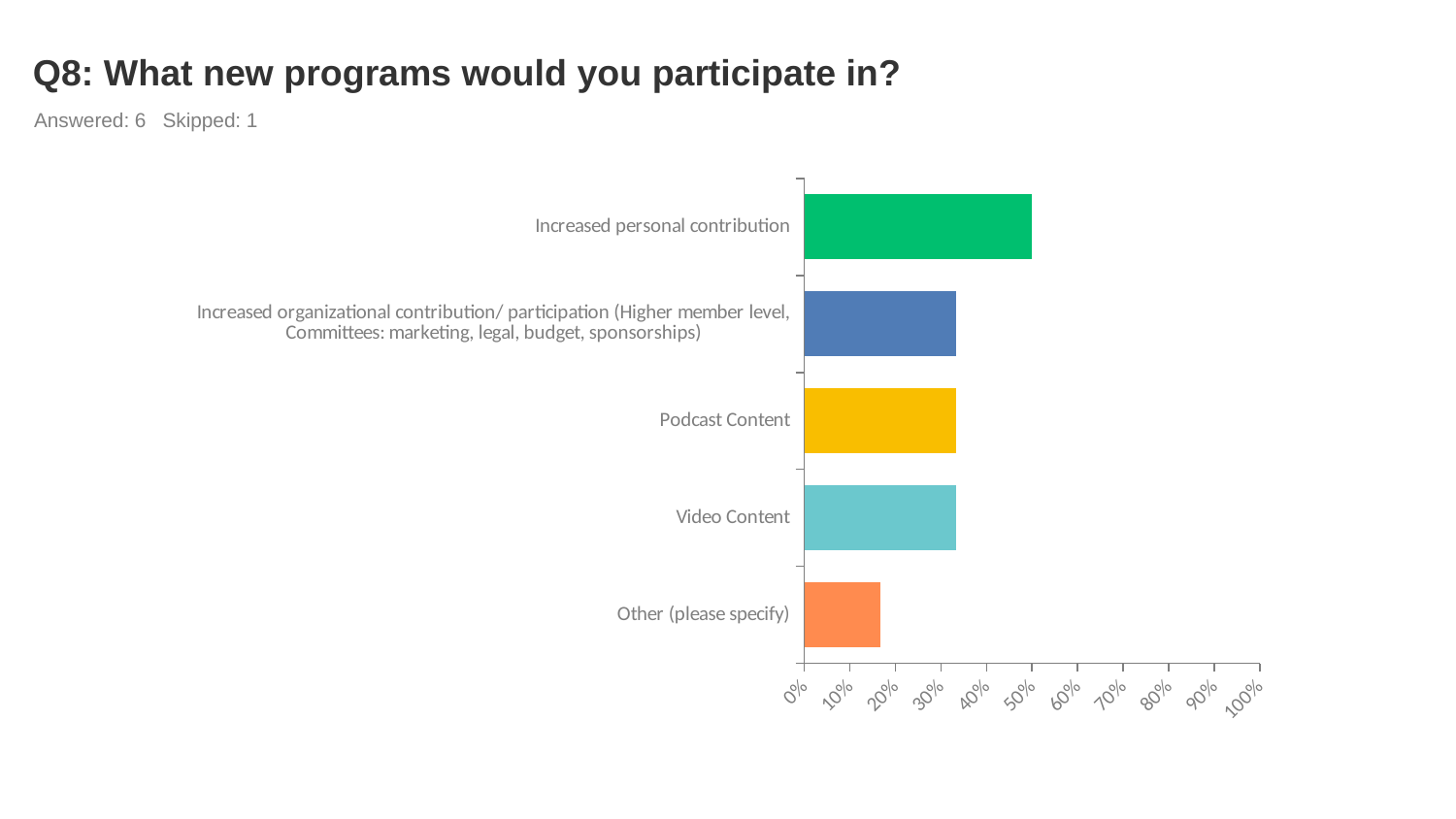

# Q8: What new programs would you participate in?
Answered: 6   Skipped: 1

### Chart

| Category |   |
|---|---|
| Increased personal contribution | 0.5 |
| Increased organizational contribution/ participation (Higher member level, Committees: marketing, legal, budget, sponsorships) | 0.3333 |
| Podcast Content | 0.3333 |
| Video Content | 0.3333 |
| Other (please specify) | 0.1667 |